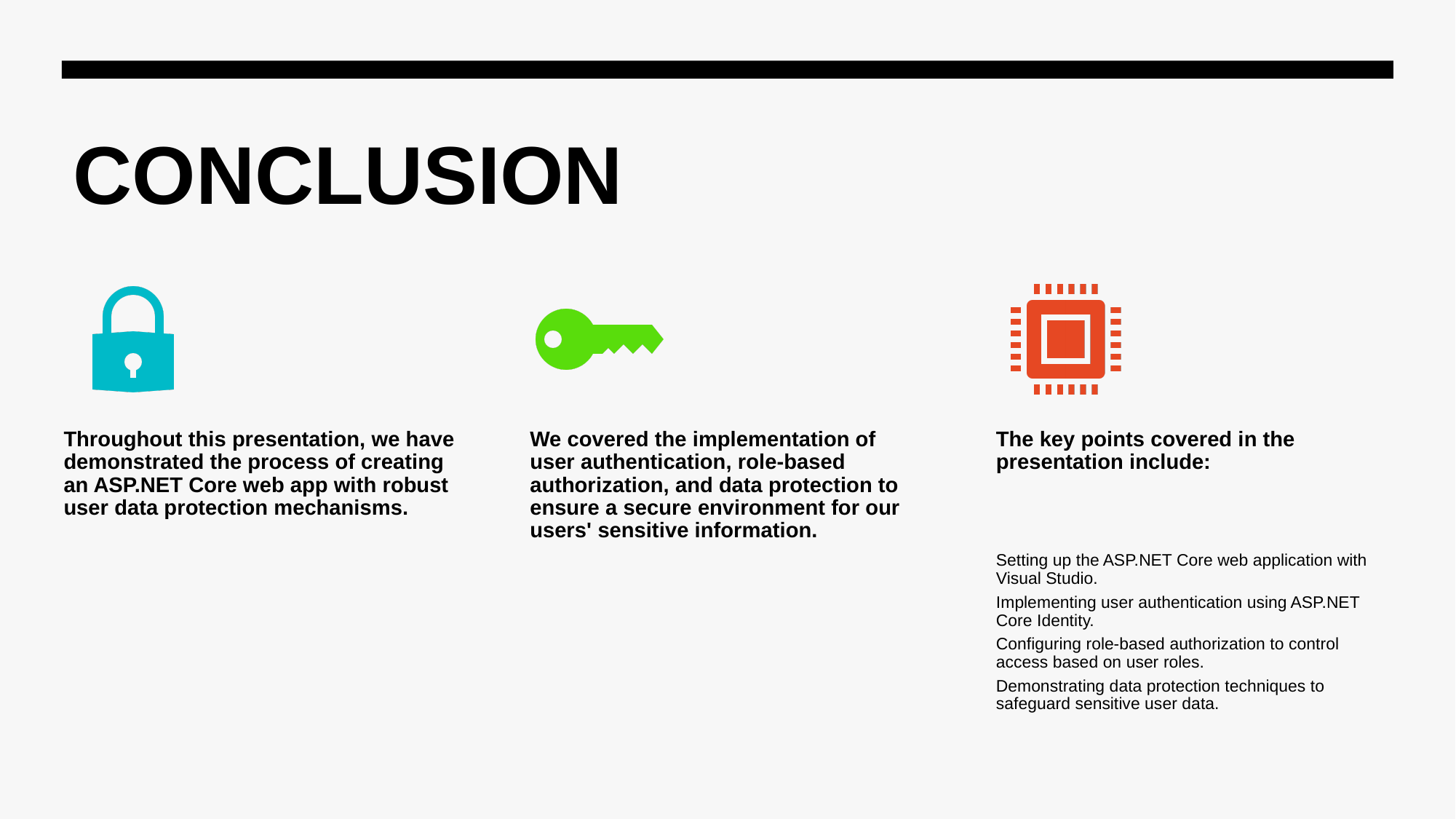

FINAL PROJECT BDAT 1001

# CONCLUSION
Throughout this presentation, we have demonstrated the process of creating an ASP.NET Core web app with robust user data protection mechanisms.
We covered the implementation of user authentication, role-based authorization, and data protection to ensure a secure environment for our users' sensitive information.
The key points covered in the presentation include:
Setting up the ASP.NET Core web application with Visual Studio.
Implementing user authentication using ASP.NET Core Identity.
Configuring role-based authorization to control access based on user roles.
Demonstrating data protection techniques to safeguard sensitive user data.
14